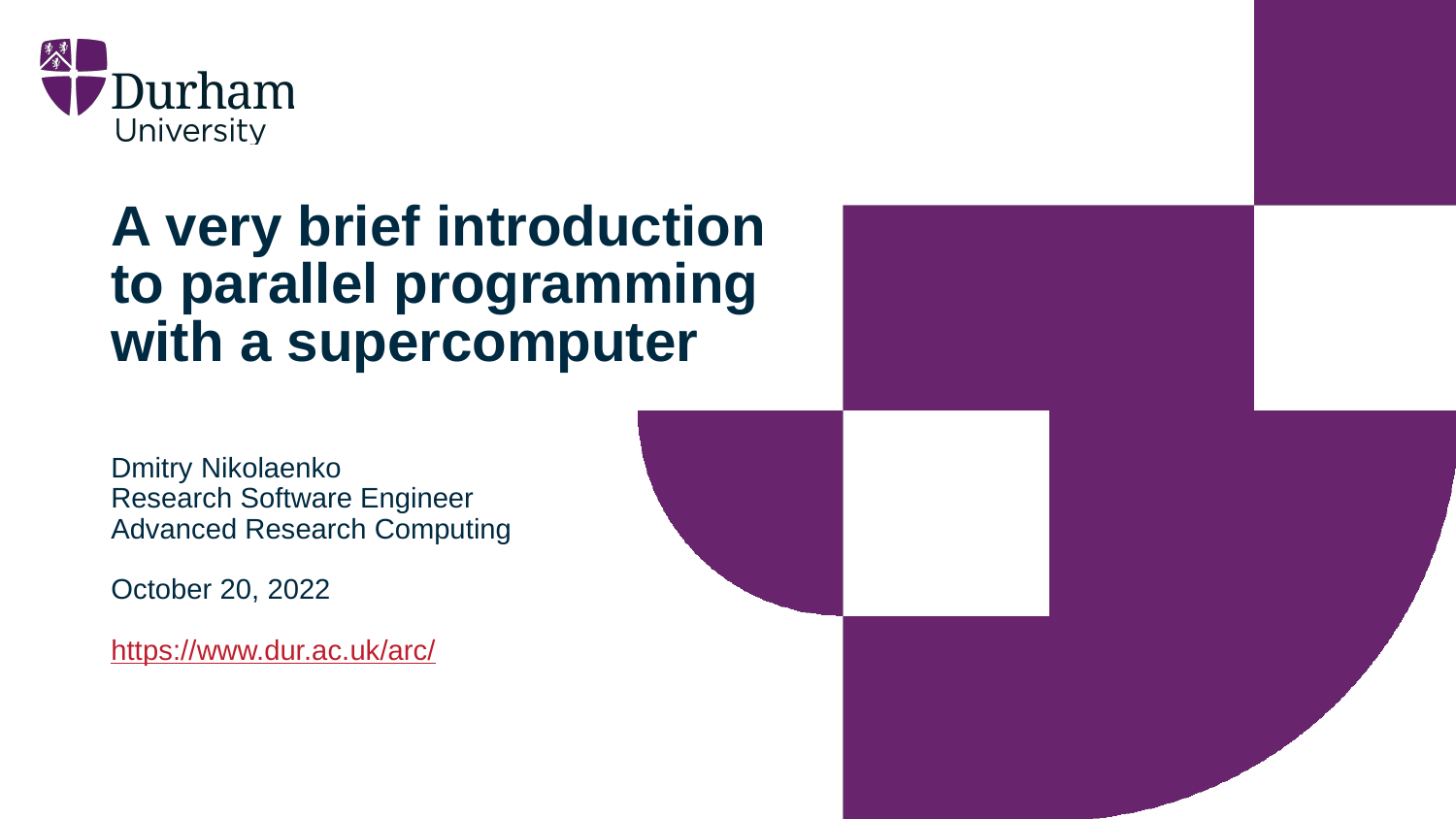

# A very brief introduction to parallel programming with a supercomputer
Dmitry Nikolaenko
Research Software Engineer
Advanced Research Computing

October 20, 2022

https://www.dur.ac.uk/arc/